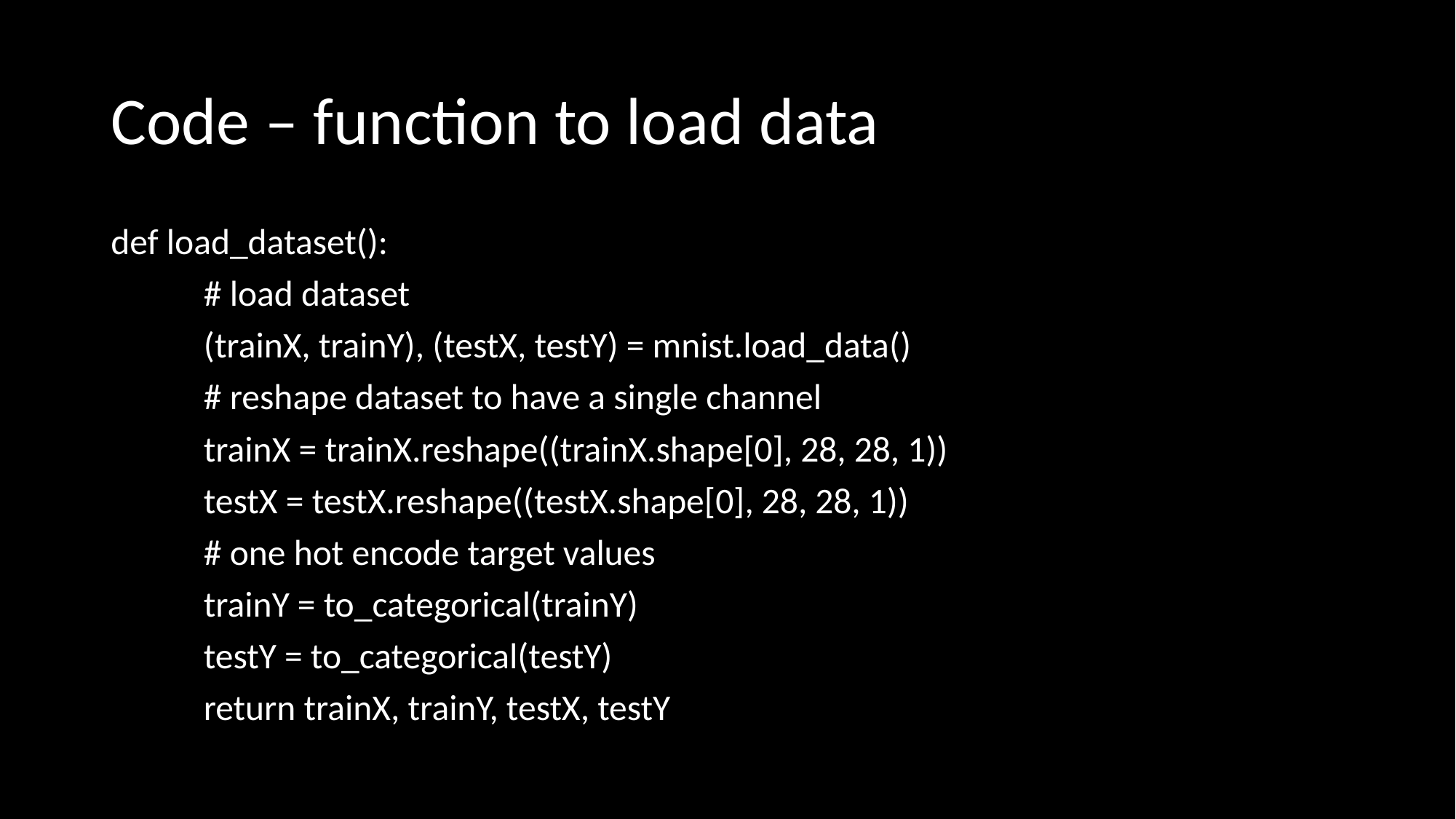

# Code – function to load data
def load_dataset():
	# load dataset
	(trainX, trainY), (testX, testY) = mnist.load_data()
	# reshape dataset to have a single channel
	trainX = trainX.reshape((trainX.shape[0], 28, 28, 1))
	testX = testX.reshape((testX.shape[0], 28, 28, 1))
	# one hot encode target values
	trainY = to_categorical(trainY)
	testY = to_categorical(testY)
	return trainX, trainY, testX, testY